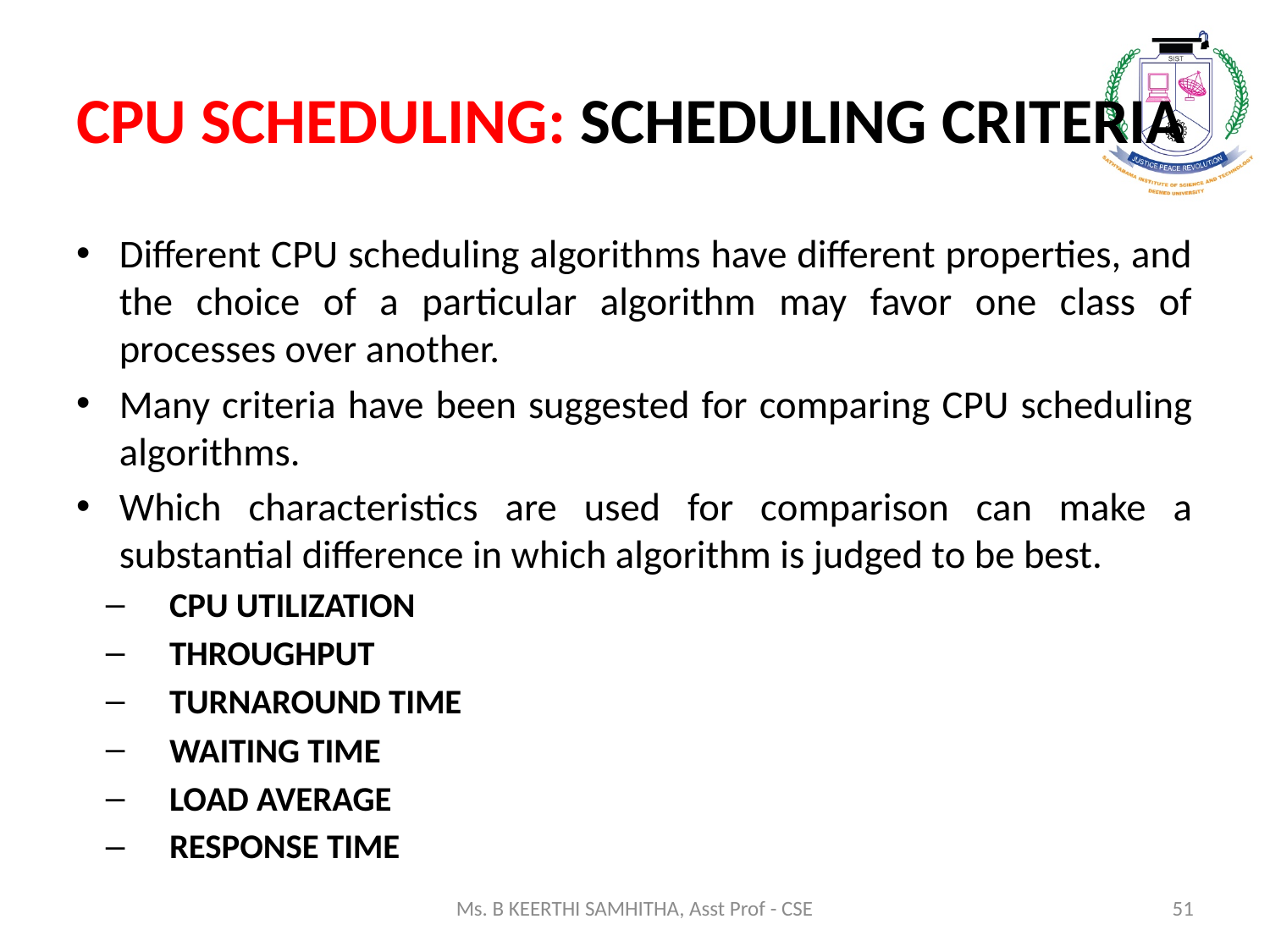

# CPU SCHEDULING: SCHEDULING CRITERIA
Different CPU scheduling algorithms have different properties, and the choice of a particular algorithm may favor one class of processes over another.
Many criteria have been suggested for comparing CPU scheduling algorithms.
Which characteristics are used for comparison can make a substantial difference in which algorithm is judged to be best.
CPU UTILIZATION
THROUGHPUT
TURNAROUND TIME
WAITING TIME
LOAD AVERAGE
RESPONSE TIME

Ms. B KEERTHI SAMHITHA, Asst Prof - CSE
51